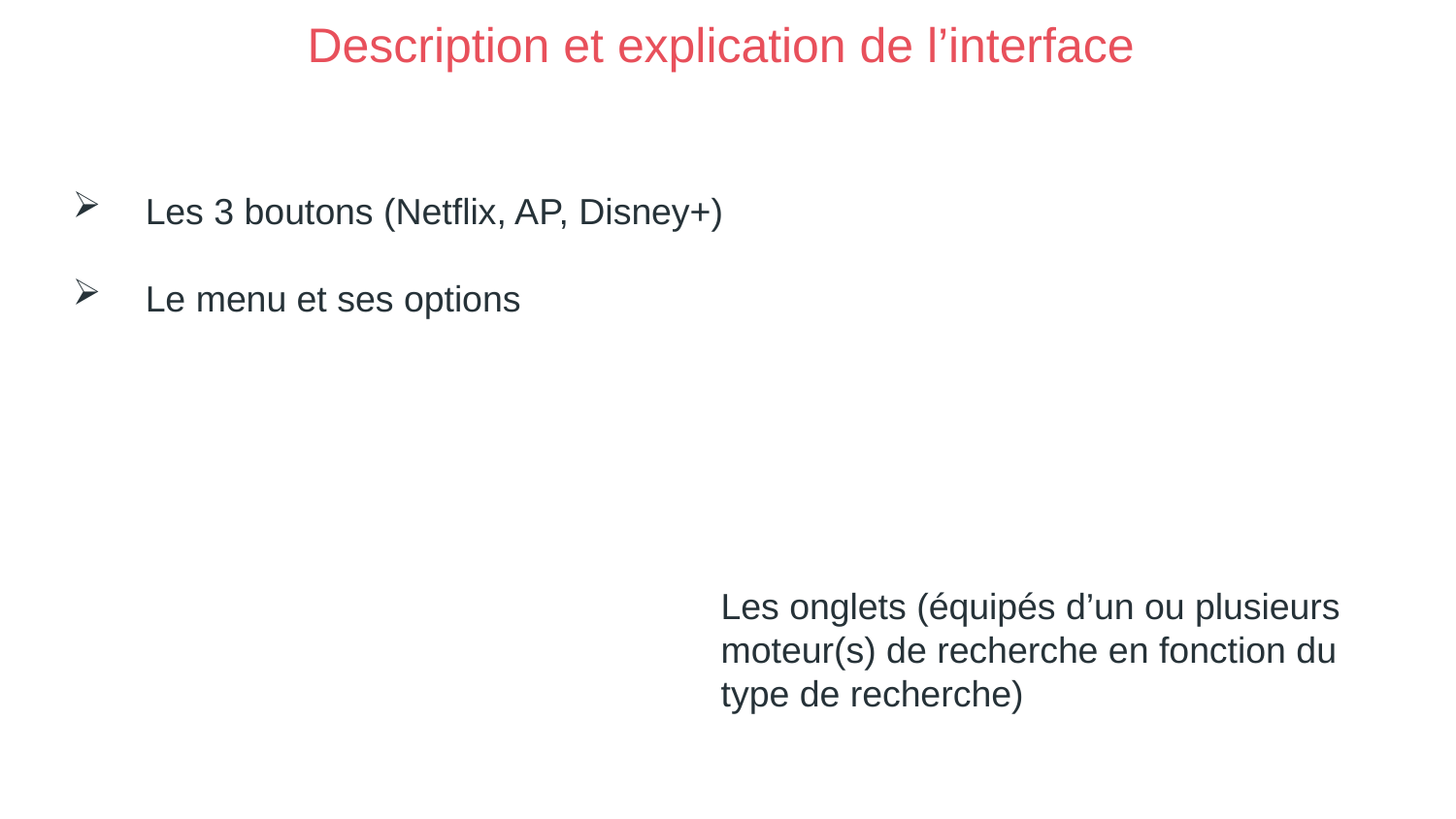

# Description et explication de l’interface
Les 3 boutons (Netflix, AP, Disney+)

Le menu et ses options

Les onglets (équipés d’un ou plusieurs moteur(s) de recherche en fonction du type de recherche)